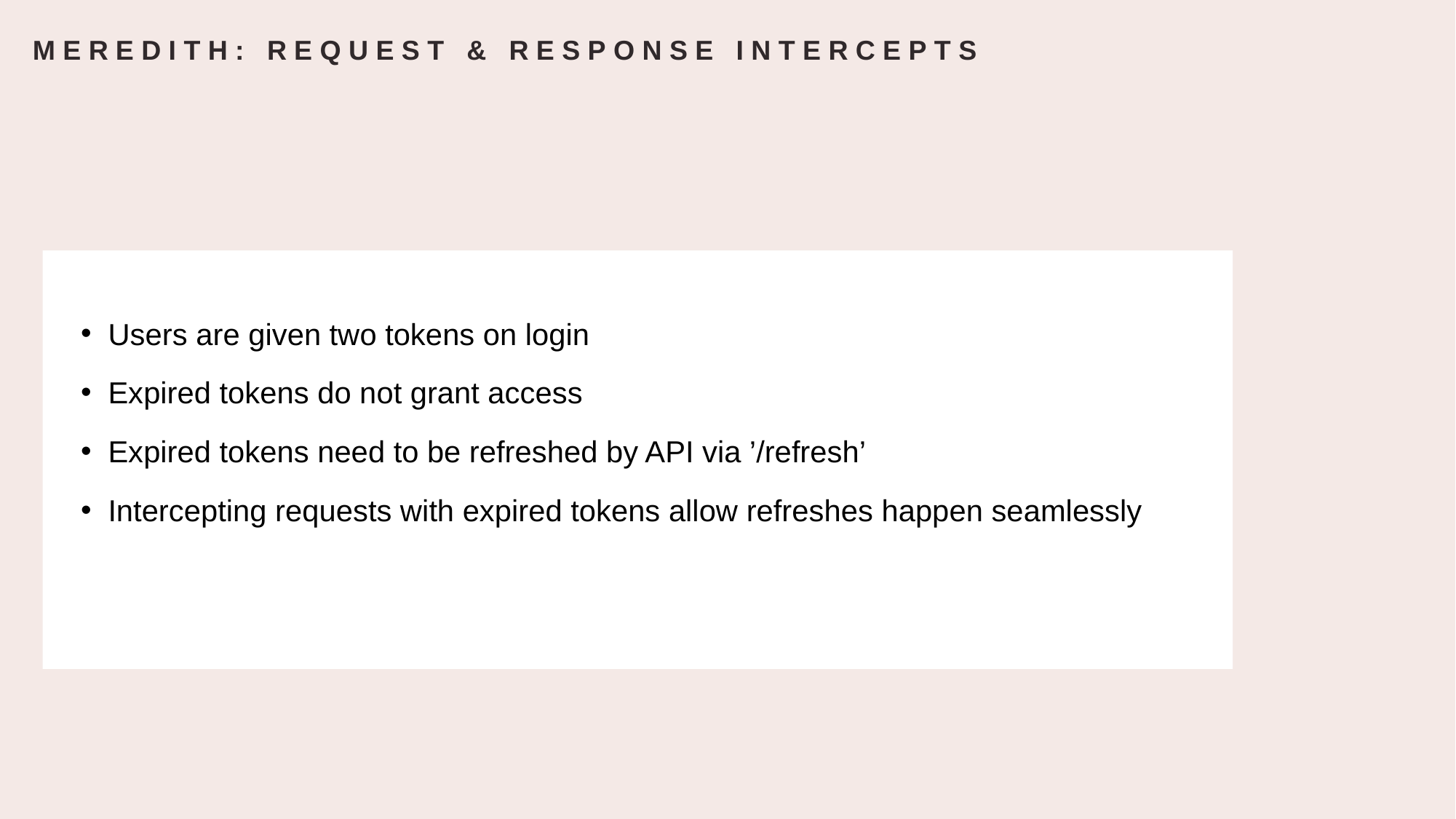

# Meredith: request & response intercepts

Users are given two tokens on login
Expired tokens do not grant access
Expired tokens need to be refreshed by API via ’/refresh’
Intercepting requests with expired tokens allow refreshes happen seamlessly